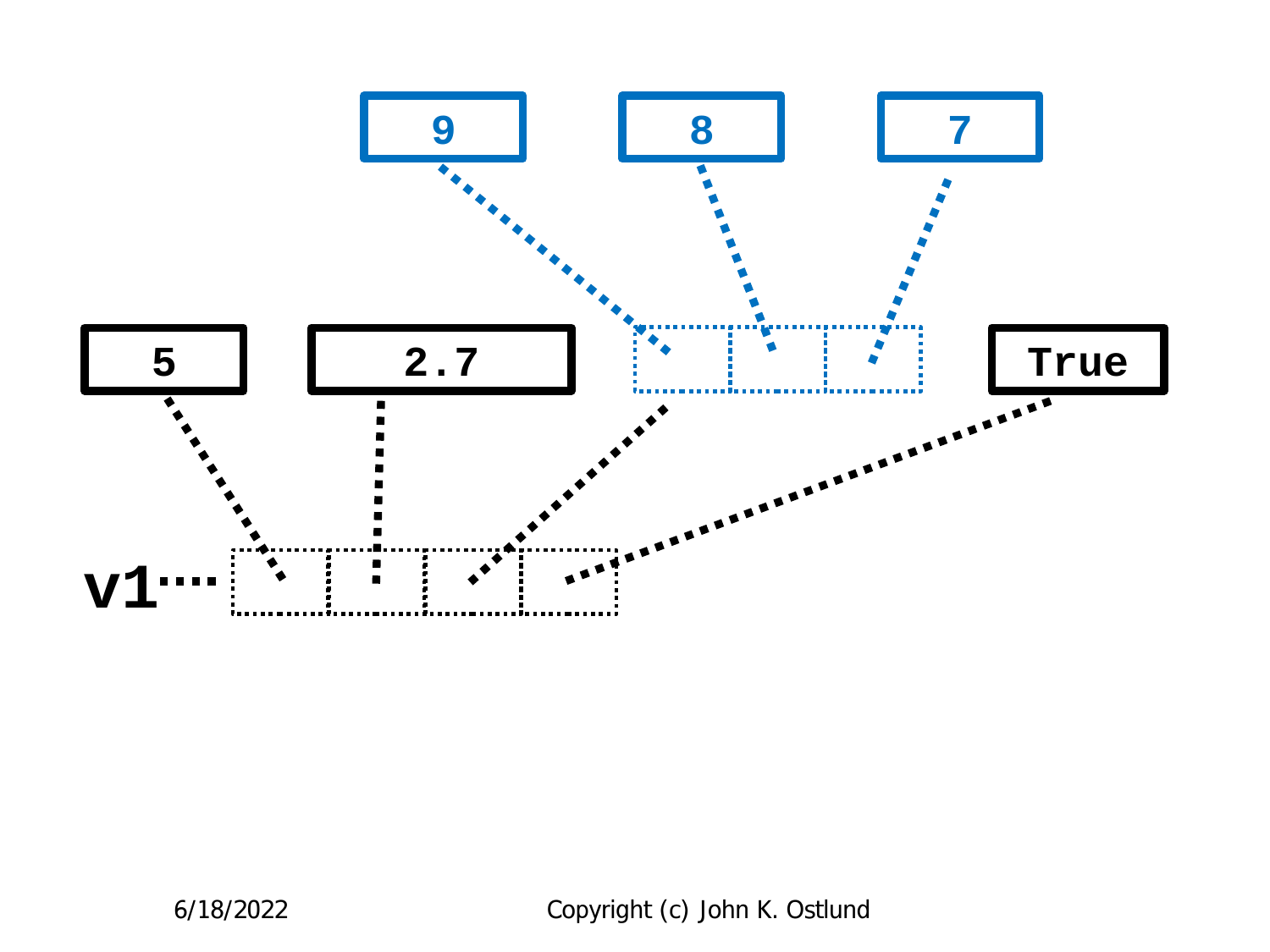

9
8
7
5
2.7

True
v1

6/18/2022
Copyright (c) John K. Ostlund